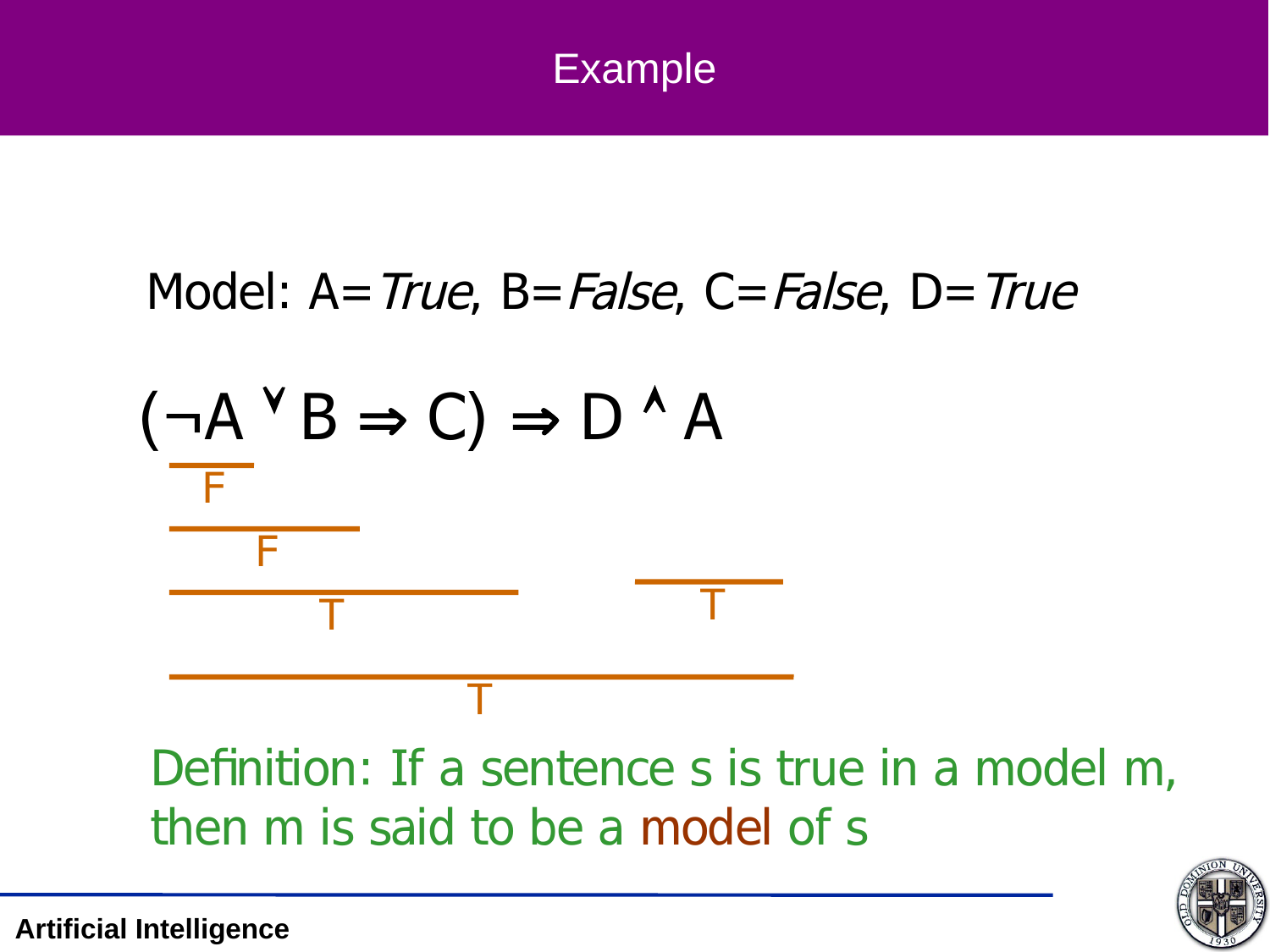

# Example
Model: A=True, B=False, C=False, D=True
(¬A ∨ B ⇒ C) ⇒ D ∧ A
F

F

T

T
T

Definition: If a sentence s is true in a model m,
then m is said to be a model of s